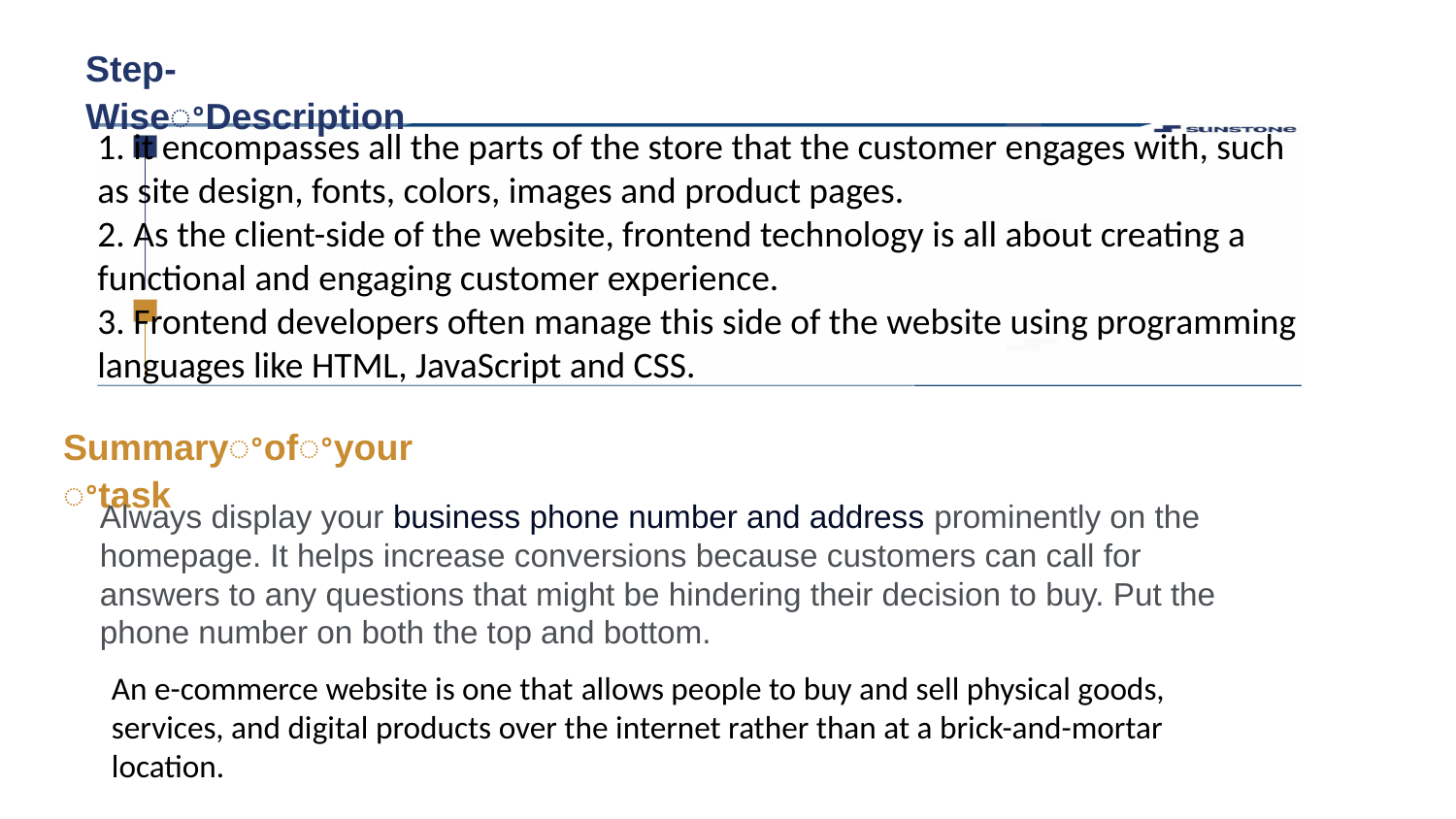

Step-WiseꢀDescription
1. it encompasses all the parts of the store that the customer engages with, such as site design, fonts, colors, images and product pages.
2. As the client-side of the website, frontend technology is all about creating a functional and engaging customer experience.
3. Frontend developers often manage this side of the website using programming languages like HTML, JavaScript and CSS.
Summaryꢀofꢀyourꢀtask

Always display your business phone number and address prominently on the homepage. It helps increase conversions because customers can call for answers to any questions that might be hindering their decision to buy. Put the phone number on both the top and bottom.
An e-commerce website is one that allows people to buy and sell physical goods, services, and digital products over the internet rather than at a brick-and-mortar location.